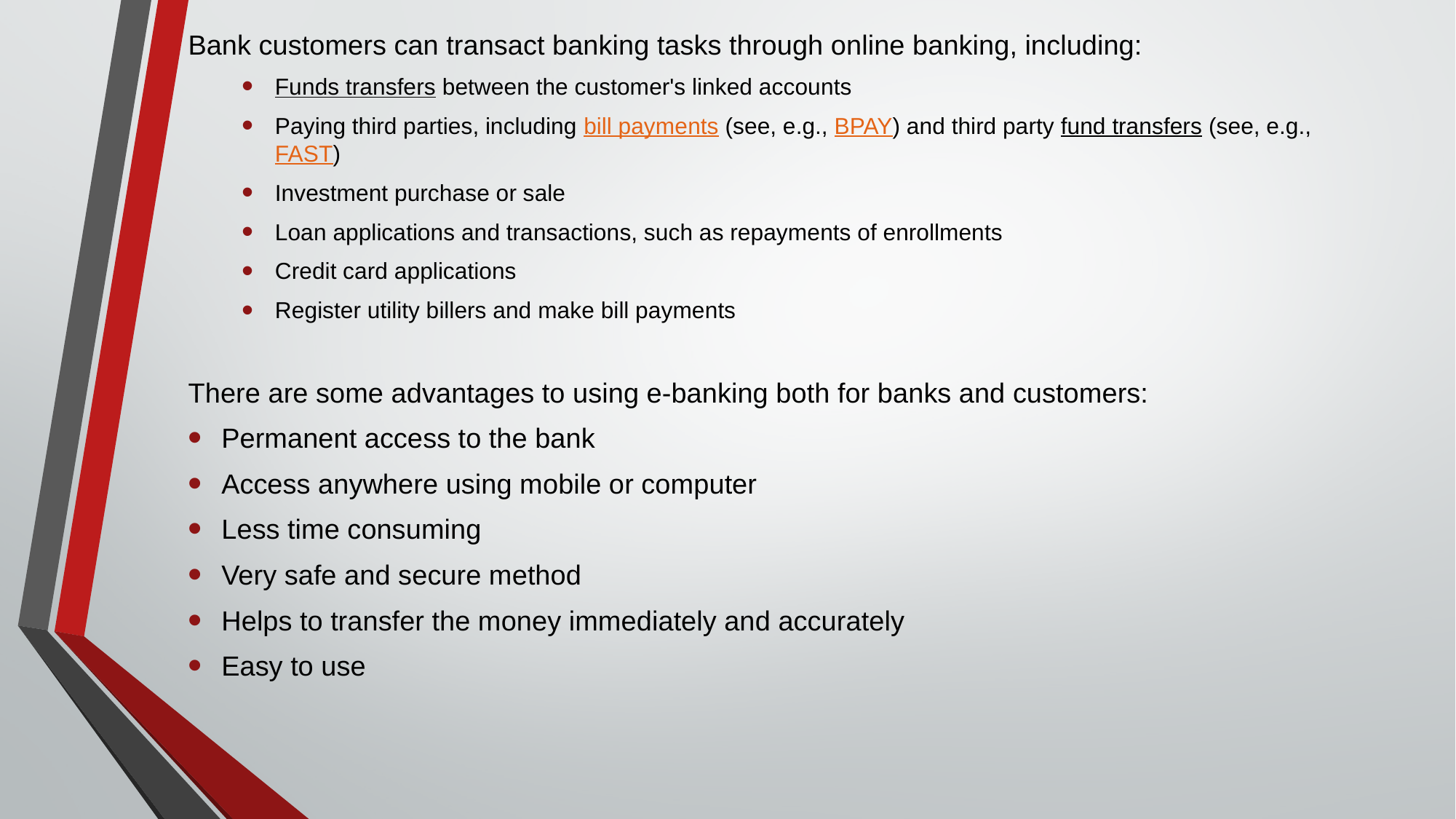

Bank customers can transact banking tasks through online banking, including:
Funds transfers between the customer's linked accounts
Paying third parties, including bill payments (see, e.g., BPAY) and third party fund transfers (see, e.g., FAST)
Investment purchase or sale
Loan applications and transactions, such as repayments of enrollments
Credit card applications
Register utility billers and make bill payments

There are some advantages to using e-banking both for banks and customers:
Permanent access to the bank
Access anywhere using mobile or computer
Less time consuming
Very safe and secure method
Helps to transfer the money immediately and accurately
Easy to use